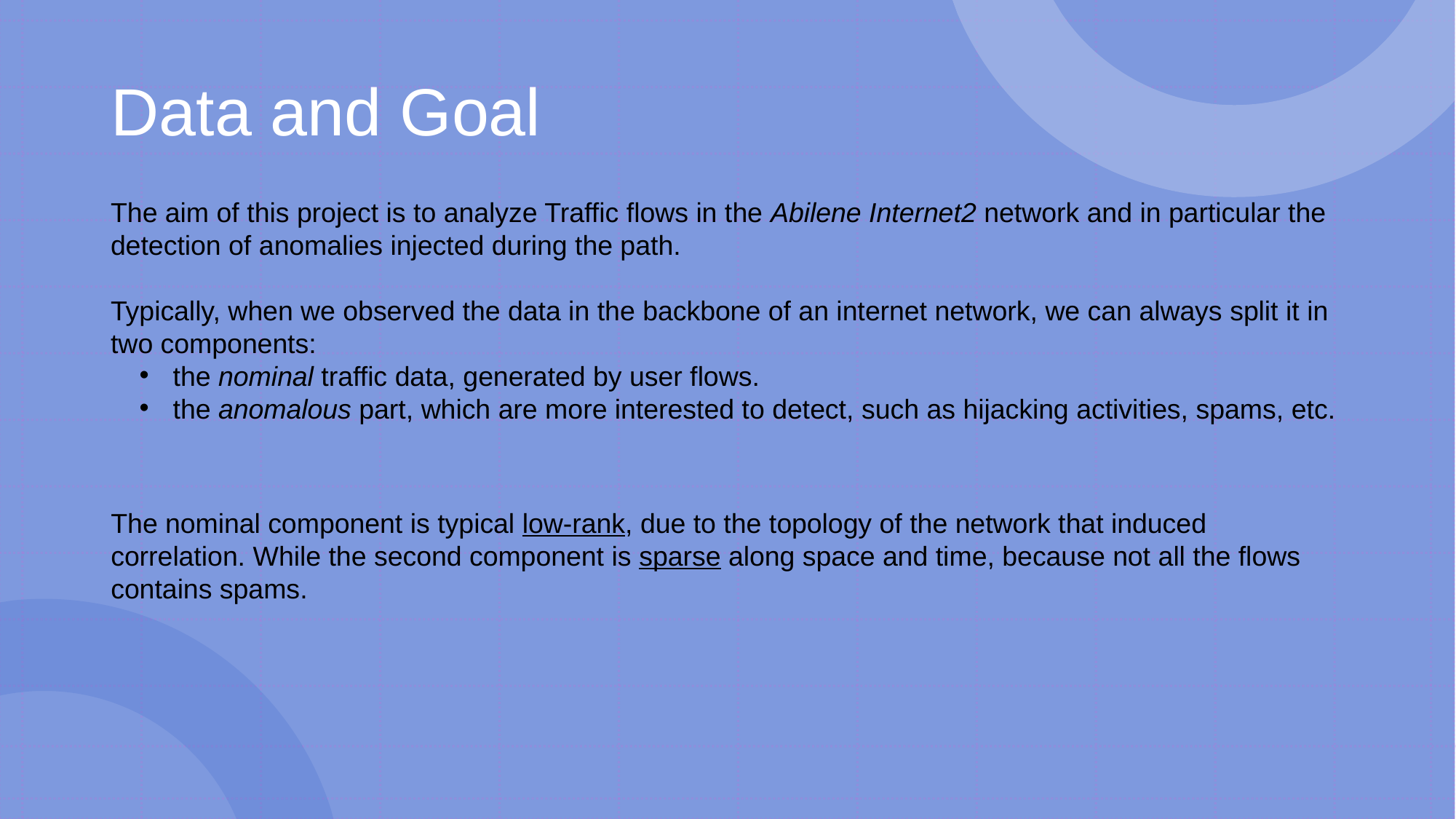

# Data and Goal
The aim of this project is to analyze Traffic flows in the Abilene Internet2 network and in particular the detection of anomalies injected during the path.

Typically, when we observed the data in the backbone of an internet network, we can always split it in two components:
 the nominal traffic data, generated by user flows.
 the anomalous part, which are more interested to detect, such as hijacking activities, spams, etc.
The nominal component is typical low-rank, due to the topology of the network that induced correlation. While the second component is sparse along space and time, because not all the flows contains spams.